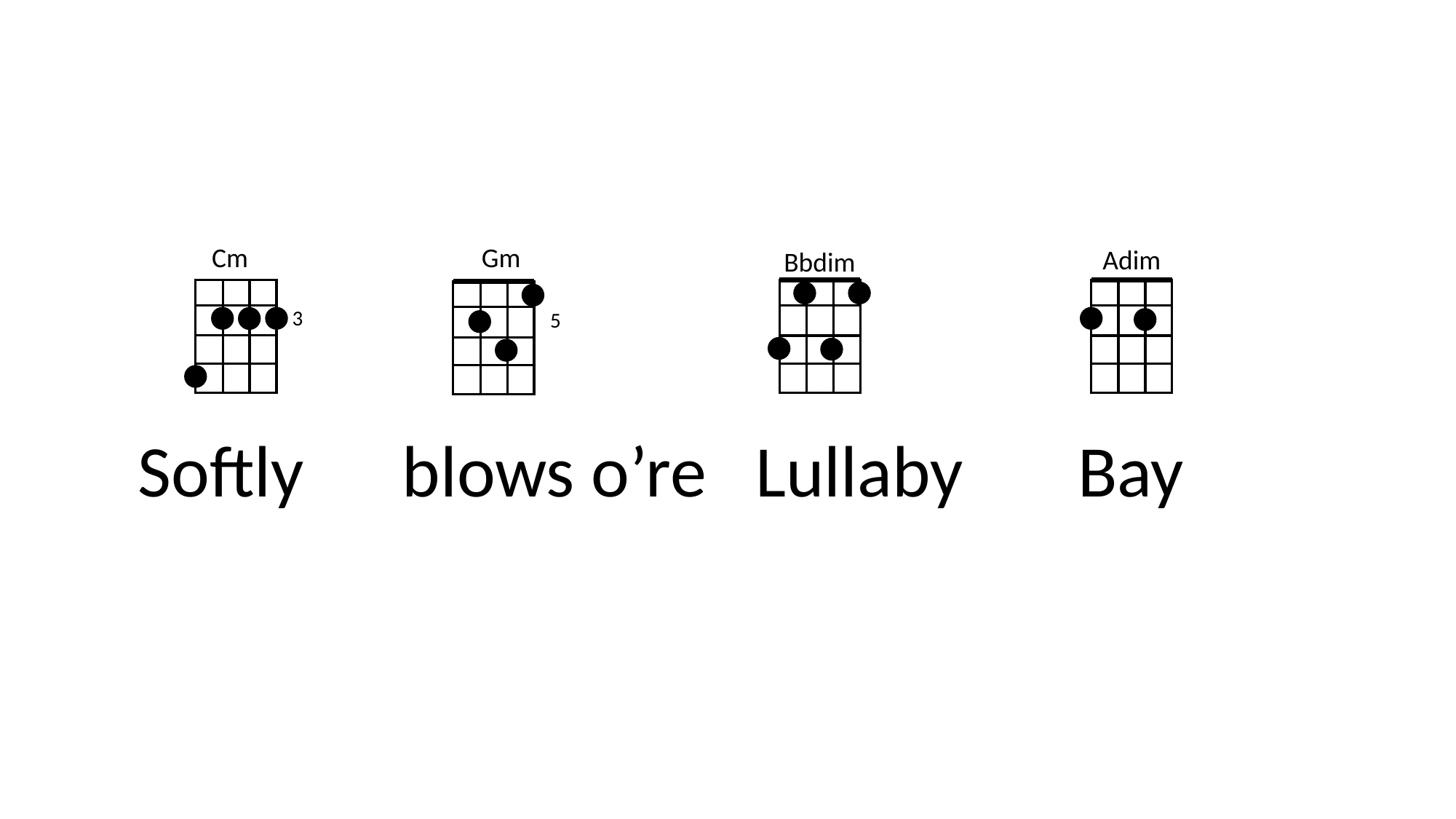

Cm
Gm
Adim
Bbdim

3
5
Softly      blows o’re   Lullaby       Bay